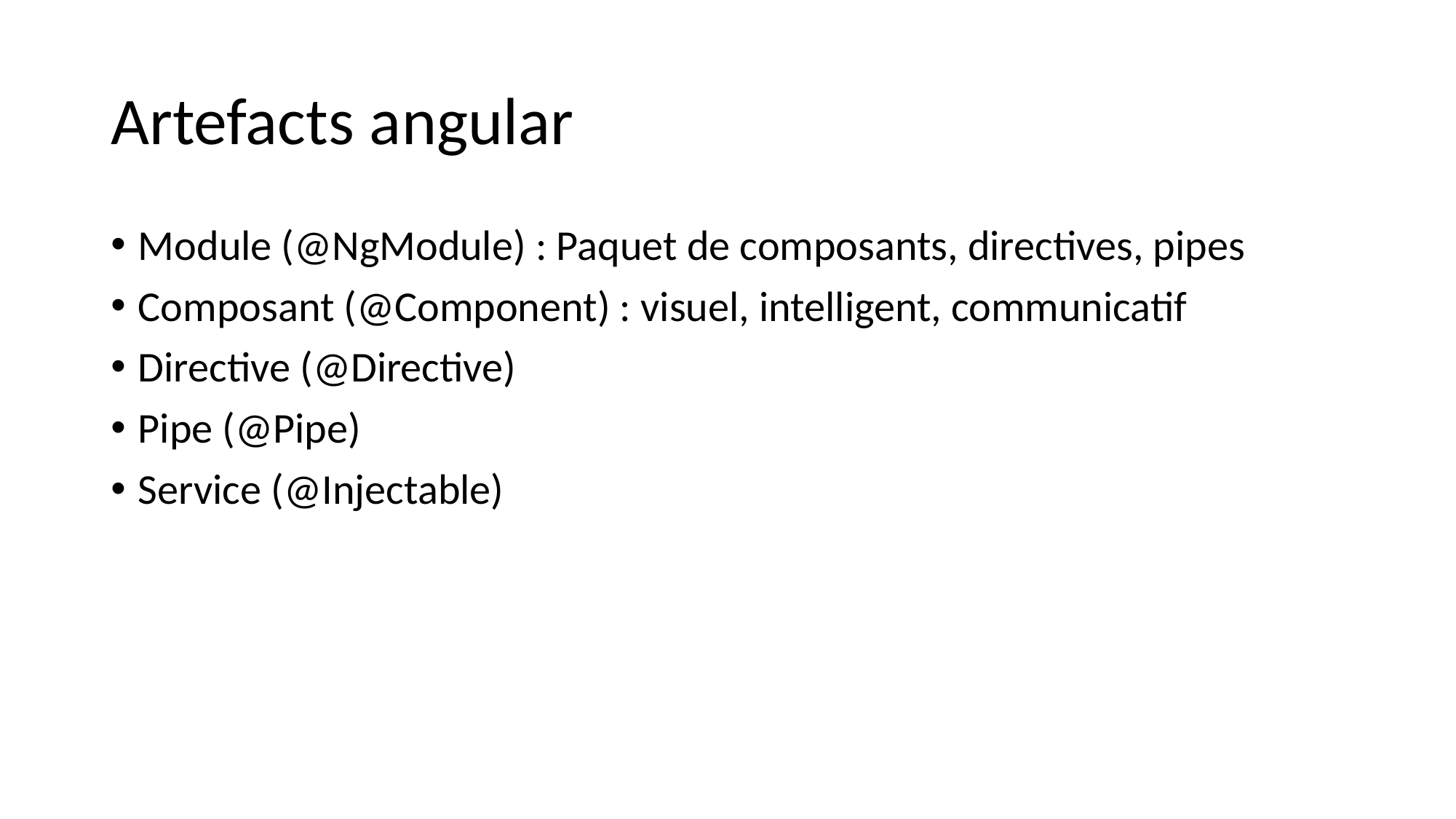

# Artefacts angular
Module (@NgModule) : Paquet de composants, directives, pipes
Composant (@Component) : visuel, intelligent, communicatif
Directive (@Directive)
Pipe (@Pipe)
Service (@Injectable)